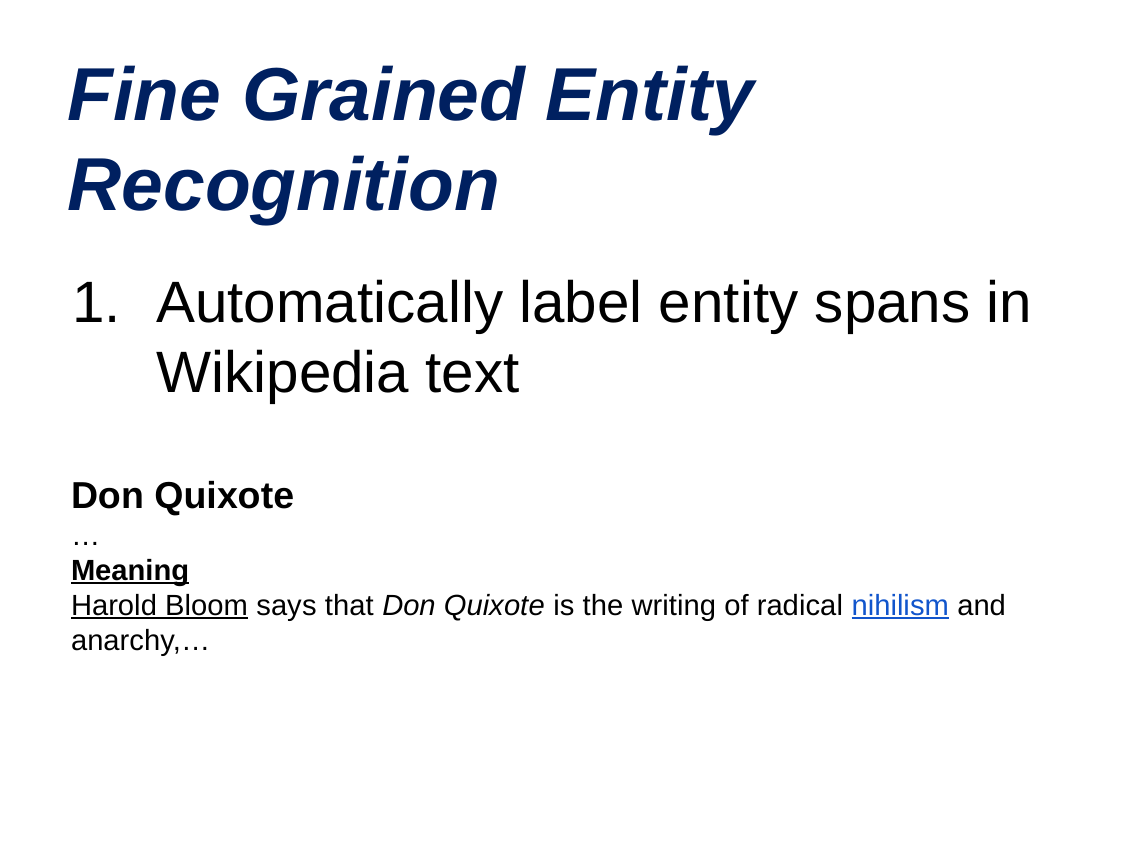

# Fine Grained Entity Recognition
Automatically label entity spans in Wikipedia text
Don Quixote
…
Meaning
Harold Bloom says that Don Quixote is the writing of radical nihilism and anarchy,…